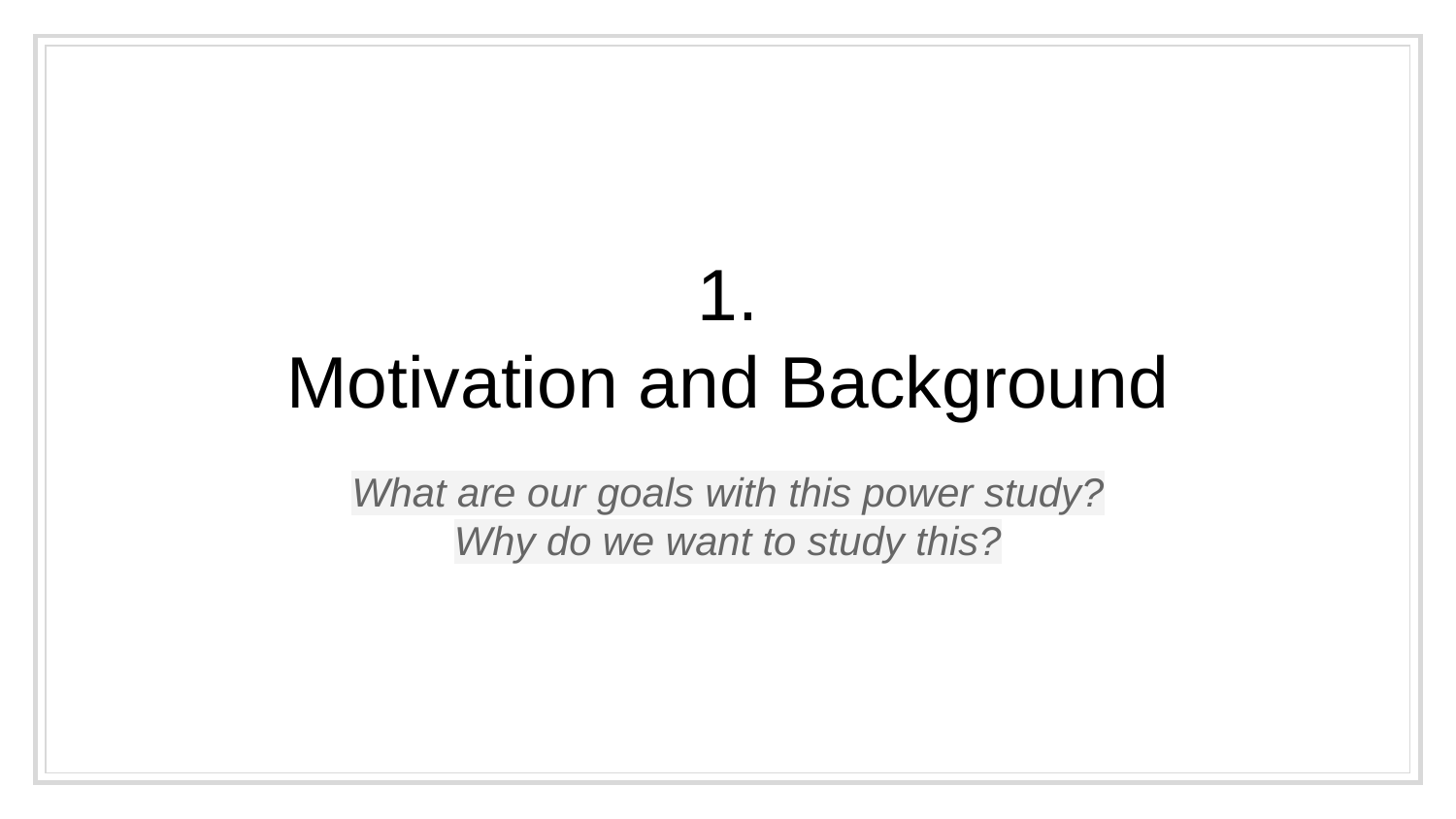

# 1. Motivation and Background
What are our goals with this power study?
Why do we want to study this?